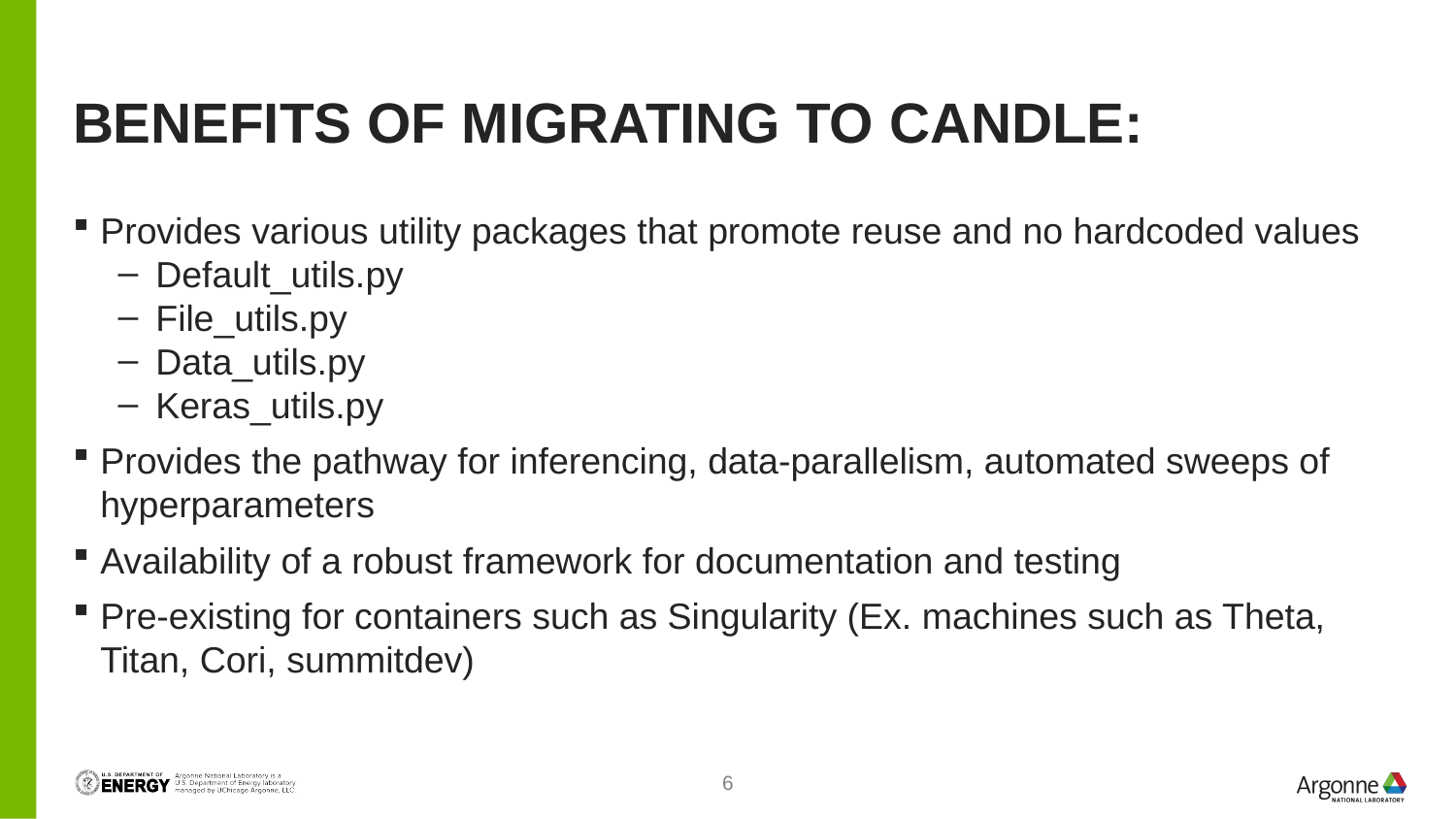

# Benefits of migrating to CANDLE:
Provides various utility packages that promote reuse and no hardcoded values
Default_utils.py
File_utils.py
Data_utils.py
Keras_utils.py
Provides the pathway for inferencing, data-parallelism, automated sweeps of hyperparameters
Availability of a robust framework for documentation and testing
Pre-existing for containers such as Singularity (Ex. machines such as Theta, Titan, Cori, summitdev)

6